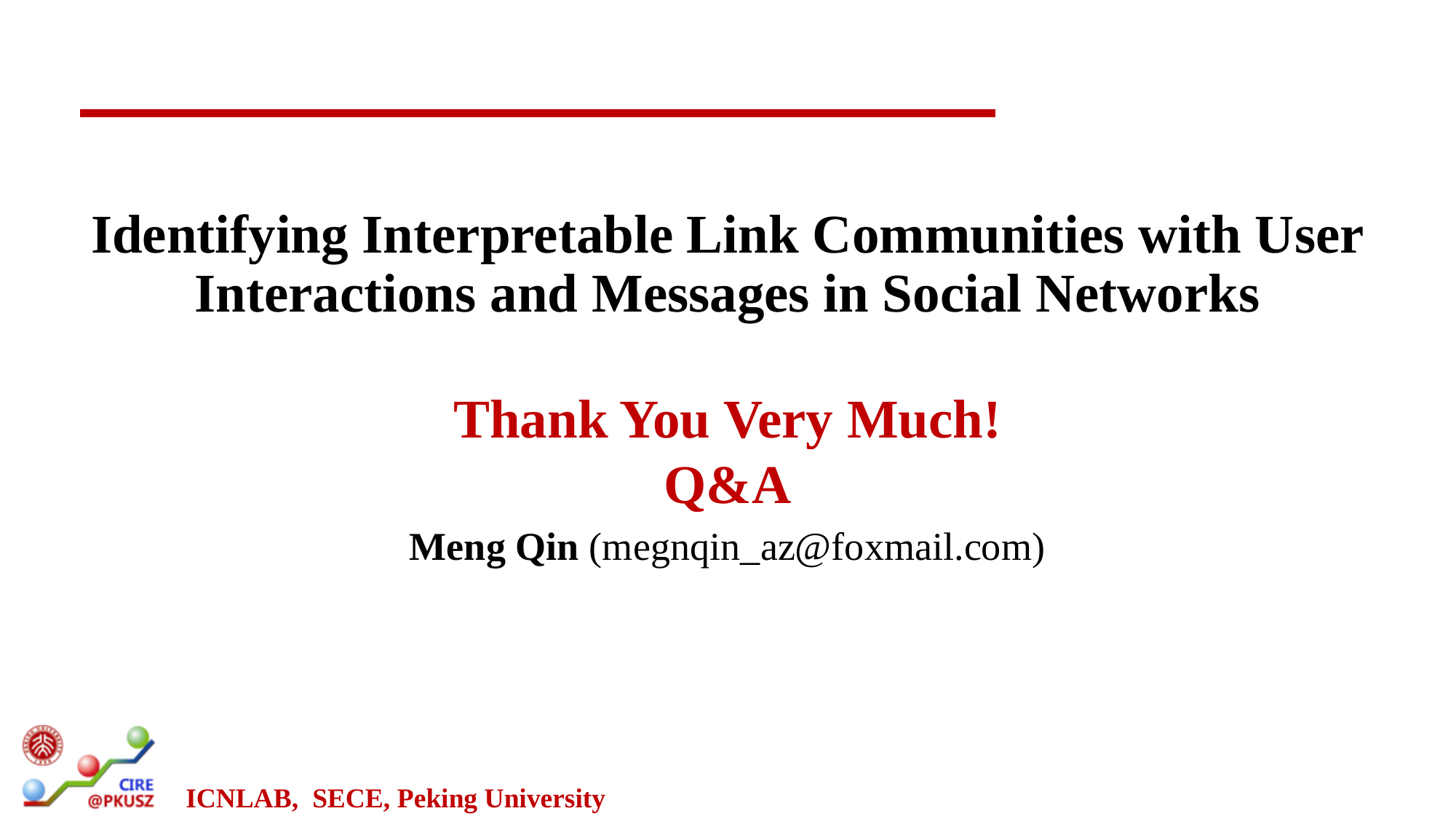

# Identifying Interpretable Link Communities with User Interactions and Messages in Social Networks
Thank You Very Much!
Q&A
Meng Qin (megnqin_az@foxmail.com)